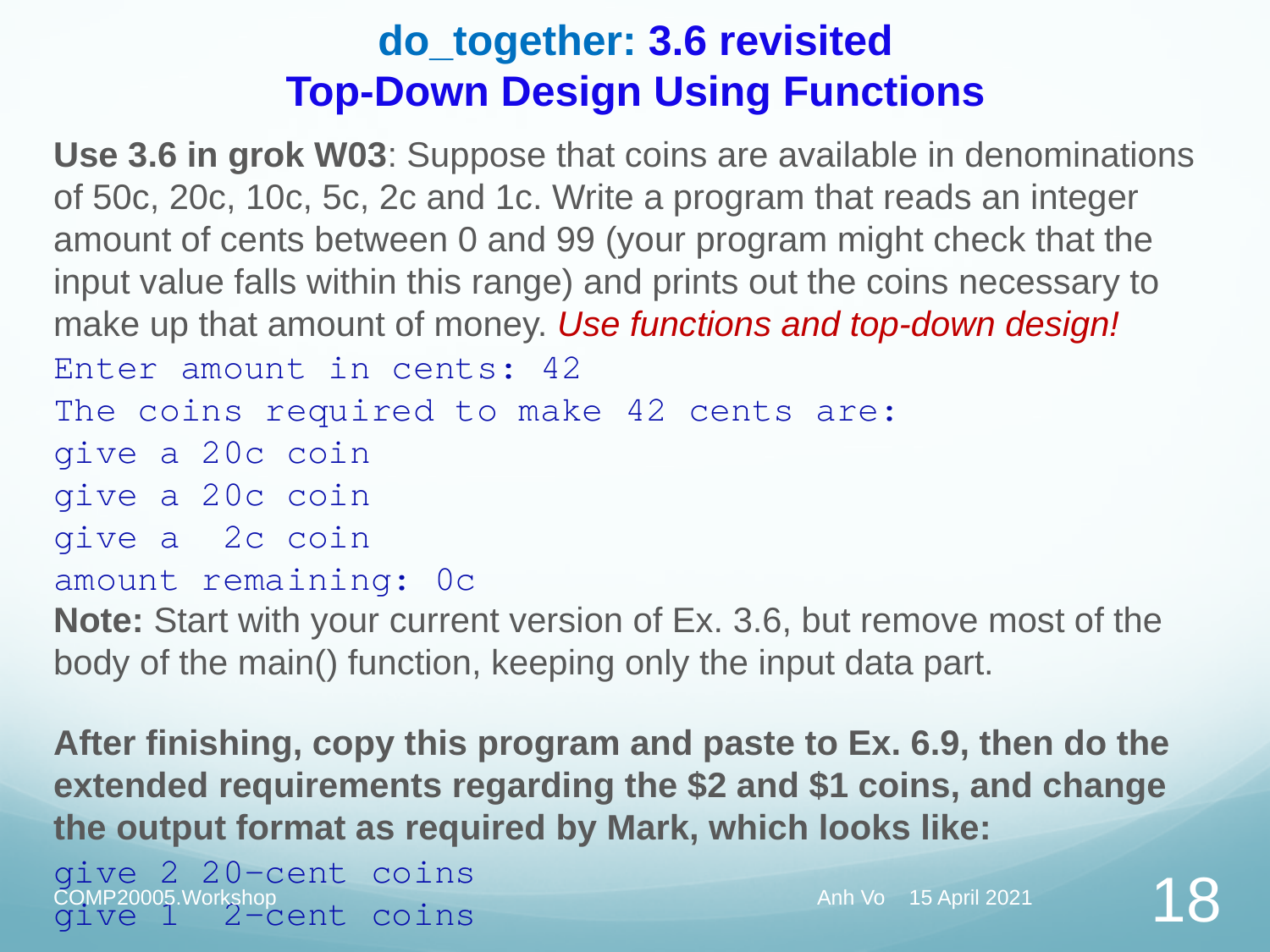

# do_together: 3.6 revisited Top-Down Design Using Functions
Use 3.6 in grok W03: Suppose that coins are available in denominations of 50c, 20c, 10c, 5c, 2c and 1c. Write a program that reads an integer amount of cents between 0 and 99 (your program might check that the input value falls within this range) and prints out the coins necessary to make up that amount of money. Use functions and top-down design!
Enter amount in cents: 42
The coins required to make 42 cents are:
give a 20c coin
give a 20c coin
give a  2c coin
amount remaining: 0c
Note: Start with your current version of Ex. 3.6, but remove most of the body of the main() function, keeping only the input data part.

After finishing, copy this program and paste to Ex. 6.9, then do the extended requirements regarding the $2 and $1 coins, and change the output format as required by Mark, which looks like:
give 2 20-cent coins
give 1  2-cent coins
COMP20005.Workshop
Anh Vo    15 April 2021
18